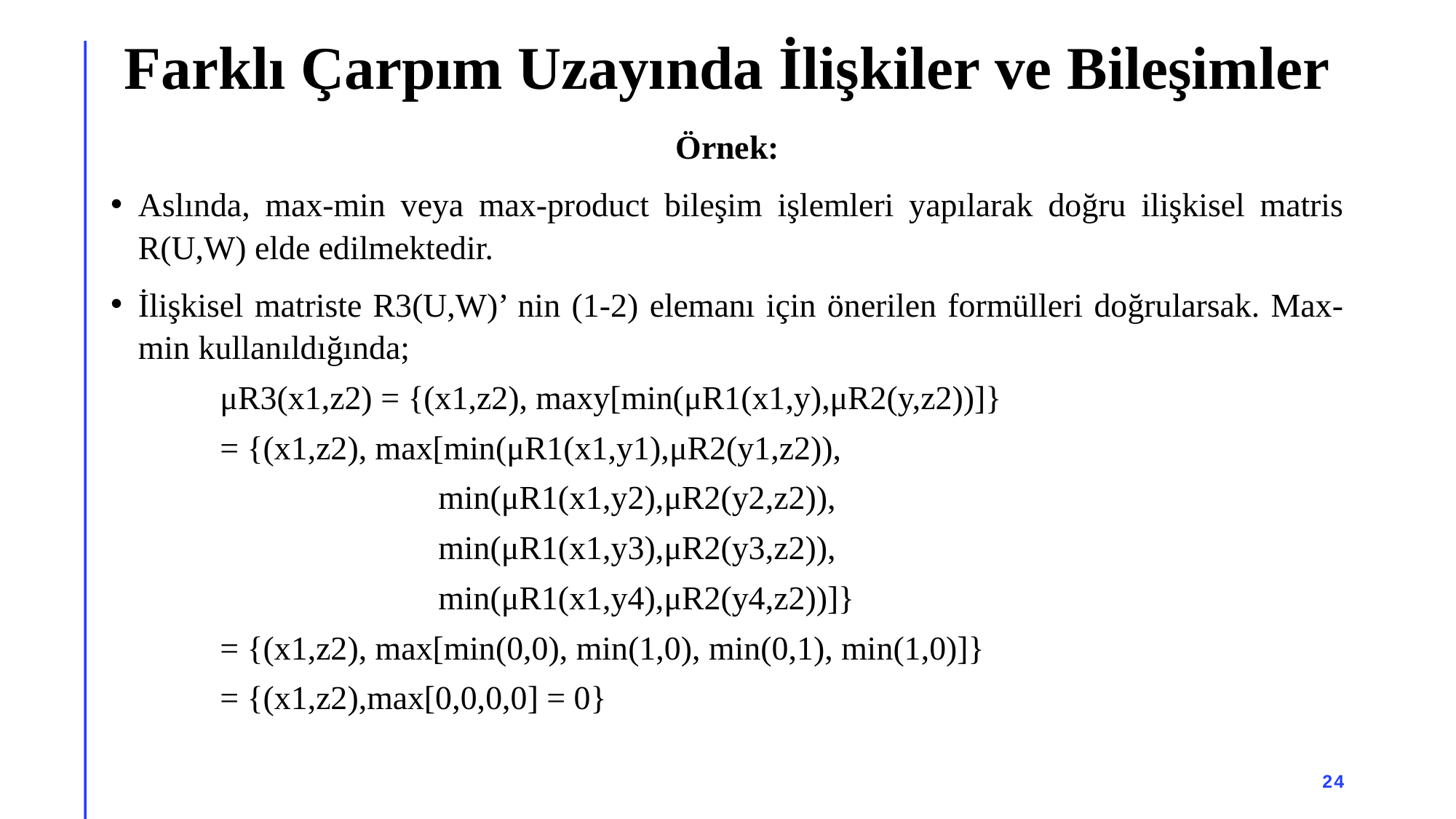

# Farklı Çarpım Uzayında İlişkiler ve Bileşimler
Örnek:
Aslında, max-min veya max-product bileşim işlemleri yapılarak doğru ilişkisel matris R(U,W) elde edilmektedir.
İlişkisel matriste R3(U,W)’ nin (1-2) elemanı için önerilen formülleri doğrularsak. Max-min kullanıldığında;
μR3(x1,z2) = {(x1,z2), maxy[min(μR1(x1,y),μR2(y,z2))]}
= {(x1,z2), max[min(μR1(x1,y1),μR2(y1,z2)),
   		min(μR1(x1,y2),μR2(y2,z2)),
   		min(μR1(x1,y3),μR2(y3,z2)),
   		min(μR1(x1,y4),μR2(y4,z2))]}
= {(x1,z2), max[min(0,0), min(1,0), min(0,1), min(1,0)]}
= {(x1,z2),max[0,0,0,0] = 0}

24